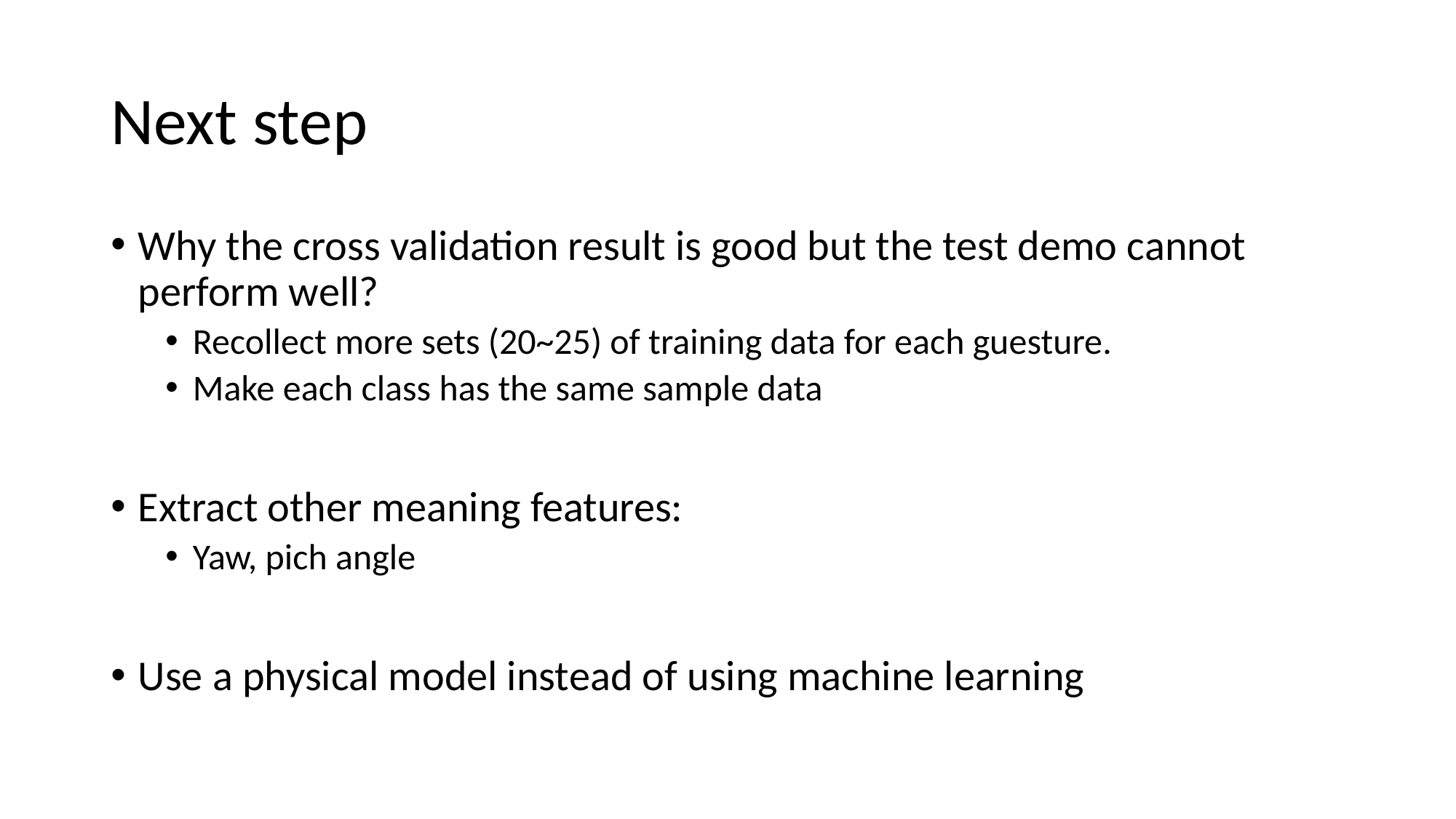

# Next step
Why the cross validation result is good but the test demo cannot perform well?
Recollect more sets (20~25) of training data for each guesture.
Make each class has the same sample data

Extract other meaning features:
Yaw, pich angle

Use a physical model instead of using machine learning